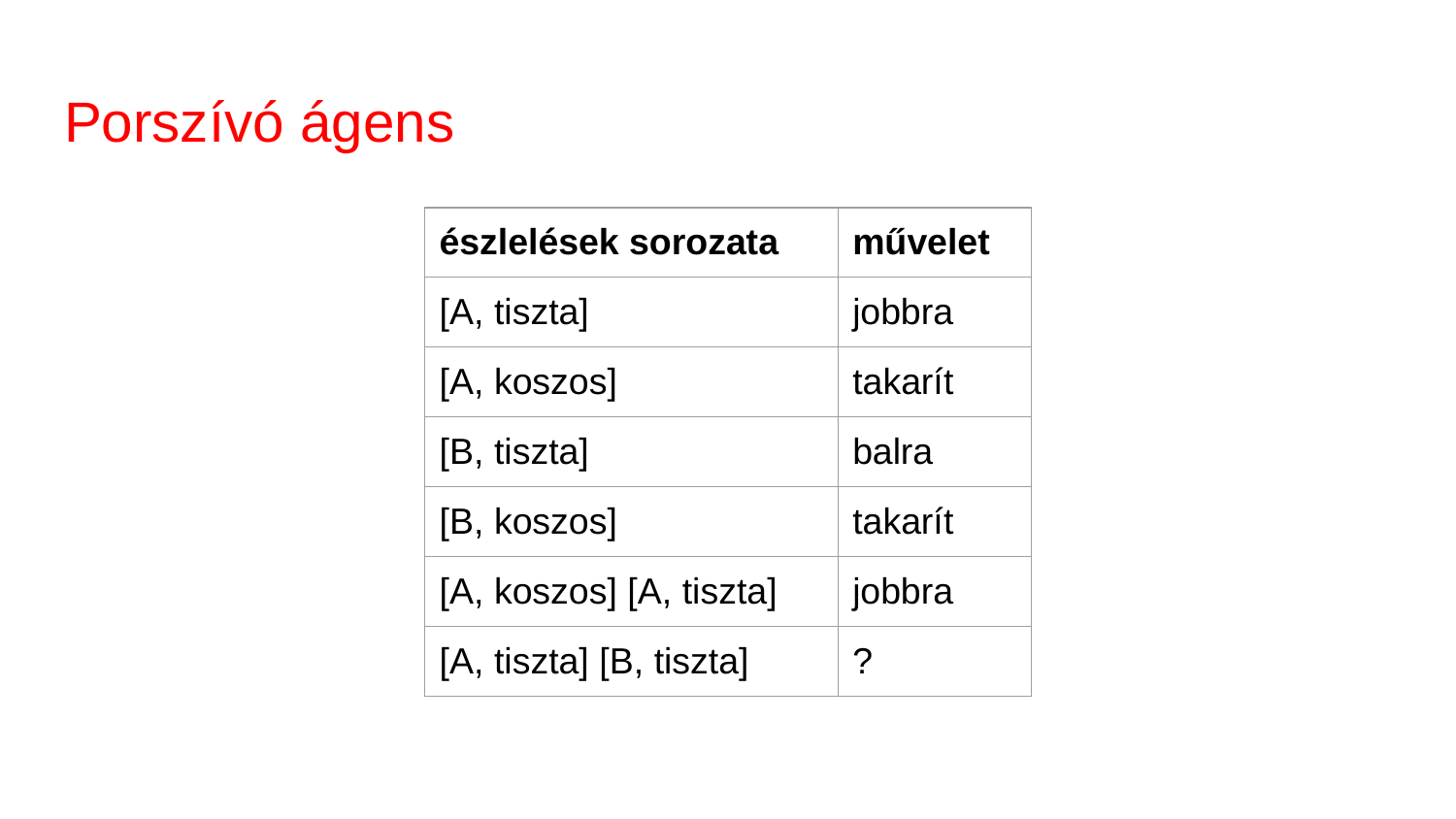

# Porszívó ágens
| észlelések sorozata | művelet |
| --- | --- |
| [A, tiszta] | jobbra |
| [A, koszos] | takarít |
| [B, tiszta] | balra |
| [B, koszos] | takarít |
| [A, koszos] [A, tiszta] | jobbra |
| [A, tiszta] [B, tiszta] | ? |